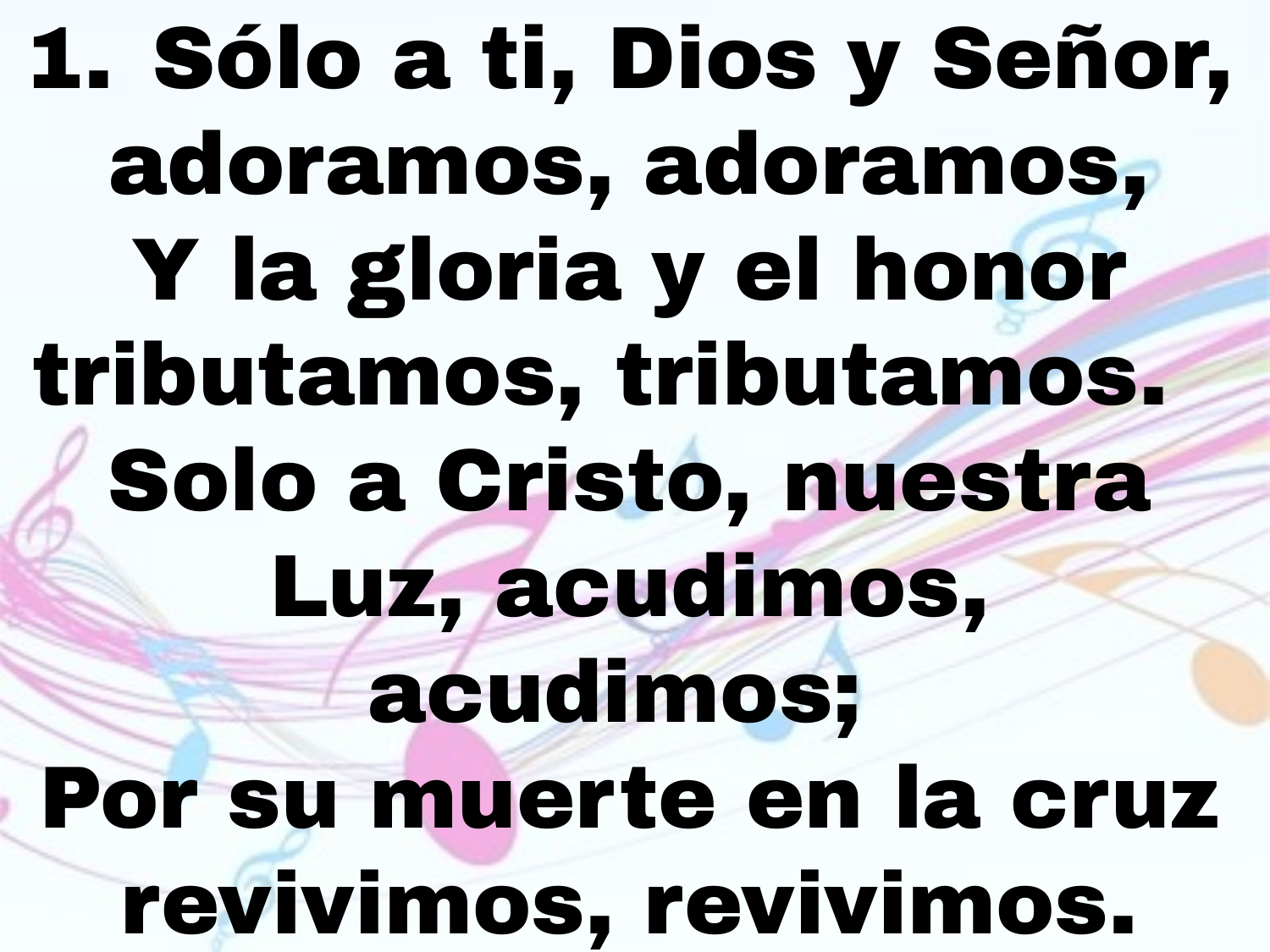

1.	Sólo a ti, Dios y Señor, adoramos, adoramos,
Y la gloria y el honor tributamos, tributamos.
Solo a Cristo, nuestra Luz, acudimos, acudimos;
Por su muerte en la cruz revivimos, revivimos.